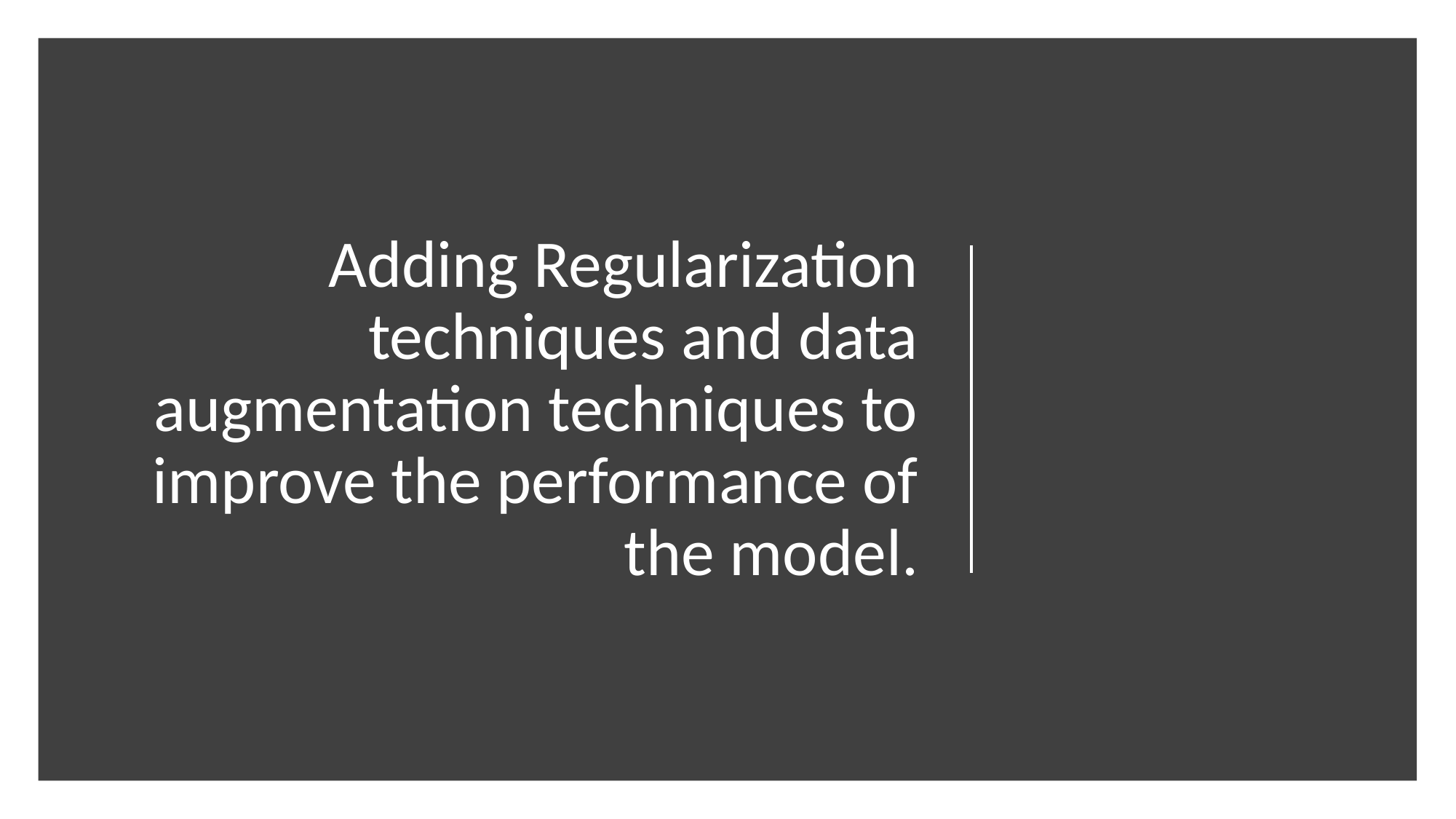

# Adding Regularization techniques and data augmentation techniques to improve the performance of the model.